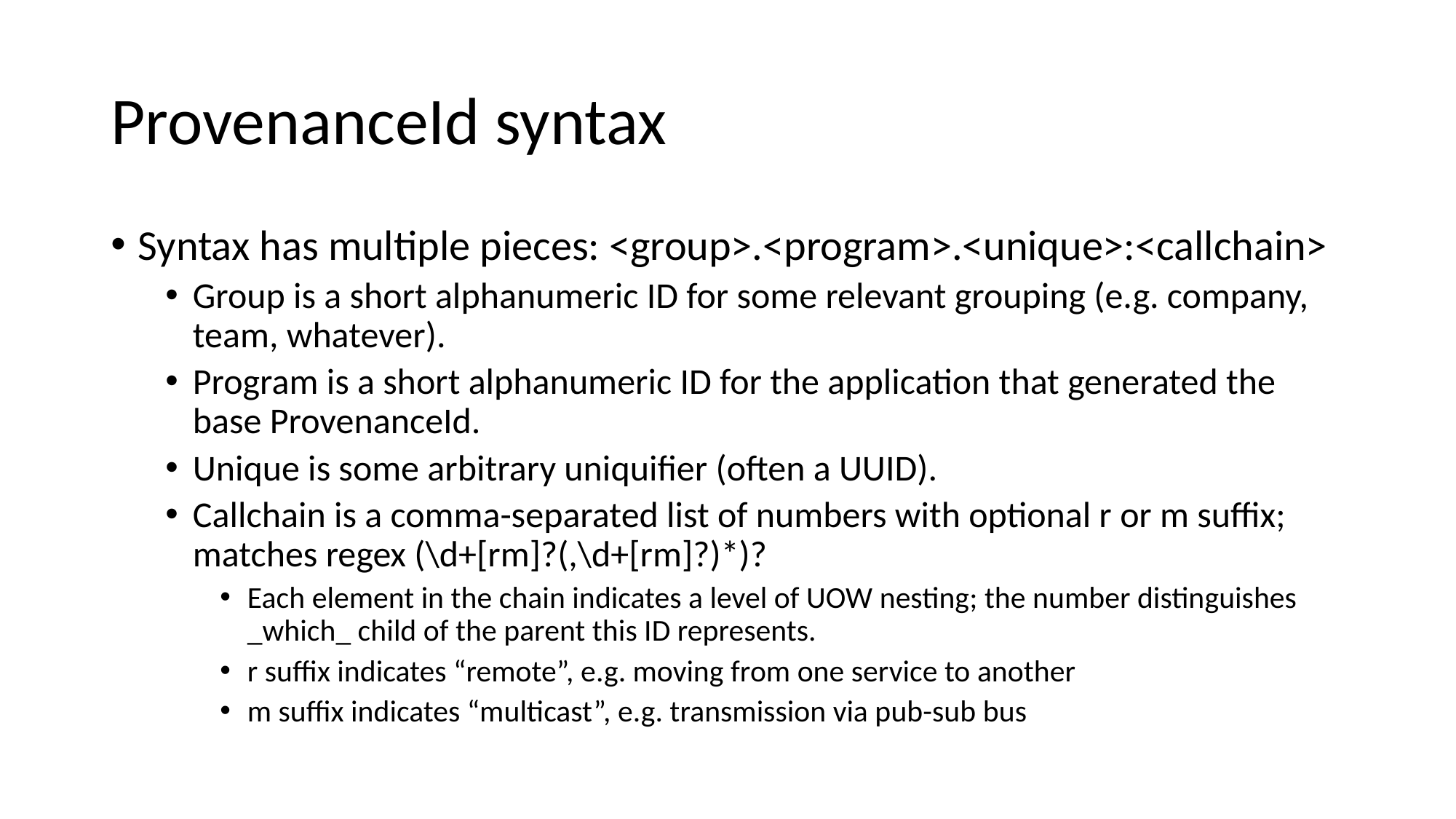

# ProvenanceId syntax
Syntax has multiple pieces: <group>.<program>.<unique>:<callchain>
Group is a short alphanumeric ID for some relevant grouping (e.g. company, team, whatever).
Program is a short alphanumeric ID for the application that generated the base ProvenanceId.
Unique is some arbitrary uniquifier (often a UUID).
Callchain is a comma-separated list of numbers with optional r or m suffix; matches regex (\d+[rm]?(,\d+[rm]?)*)?
Each element in the chain indicates a level of UOW nesting; the number distinguishes _which_ child of the parent this ID represents.
r suffix indicates “remote”, e.g. moving from one service to another
m suffix indicates “multicast”, e.g. transmission via pub-sub bus